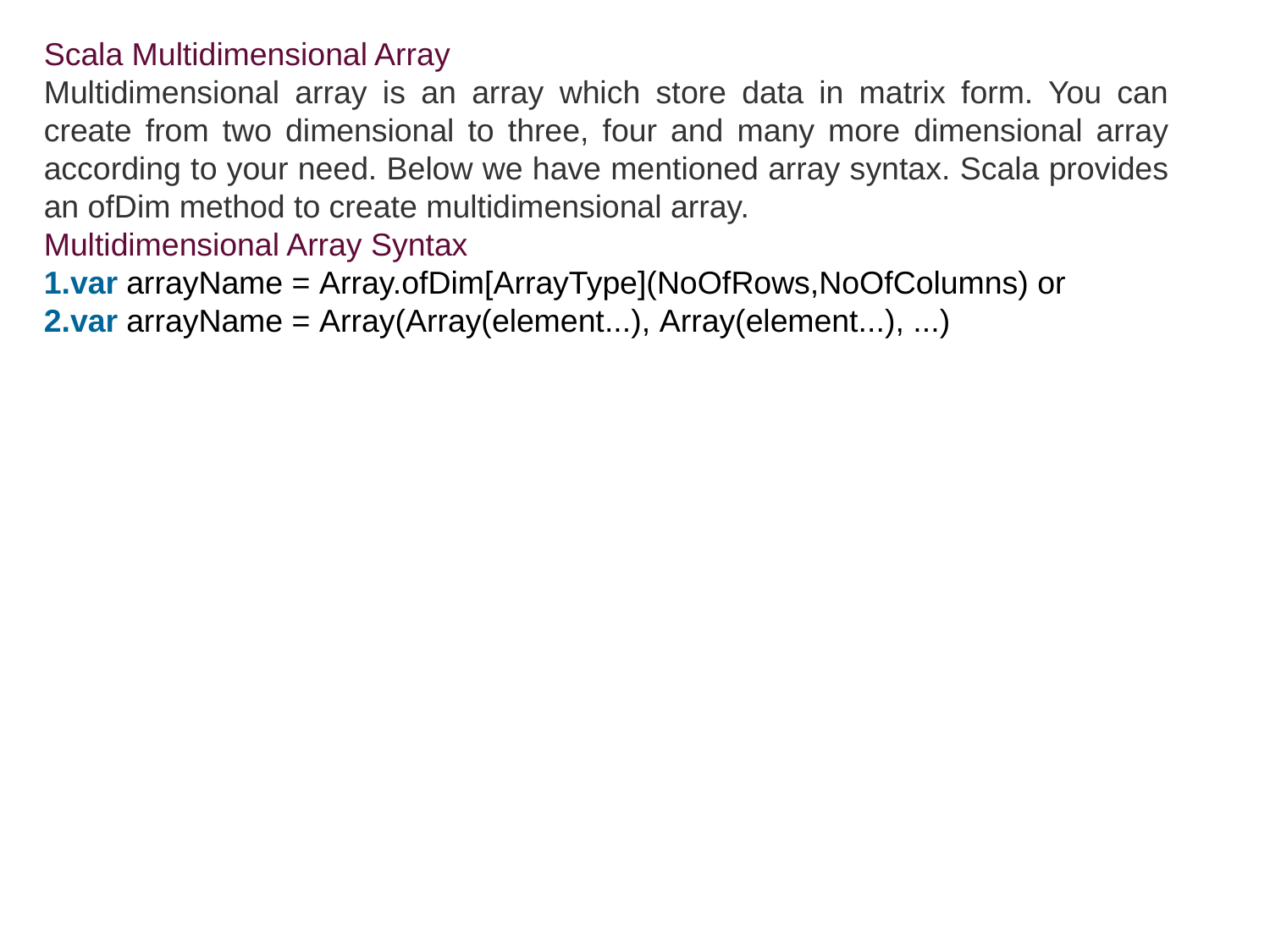

Scala Multidimensional Array
Multidimensional array is an array which store data in matrix form. You can create from two dimensional to three, four and many more dimensional array according to your need. Below we have mentioned array syntax. Scala provides an ofDim method to create multidimensional array.
Multidimensional Array Syntax
var arrayName = Array.ofDim[ArrayType](NoOfRows,NoOfColumns) or
var arrayName = Array(Array(element...), Array(element...), ...)